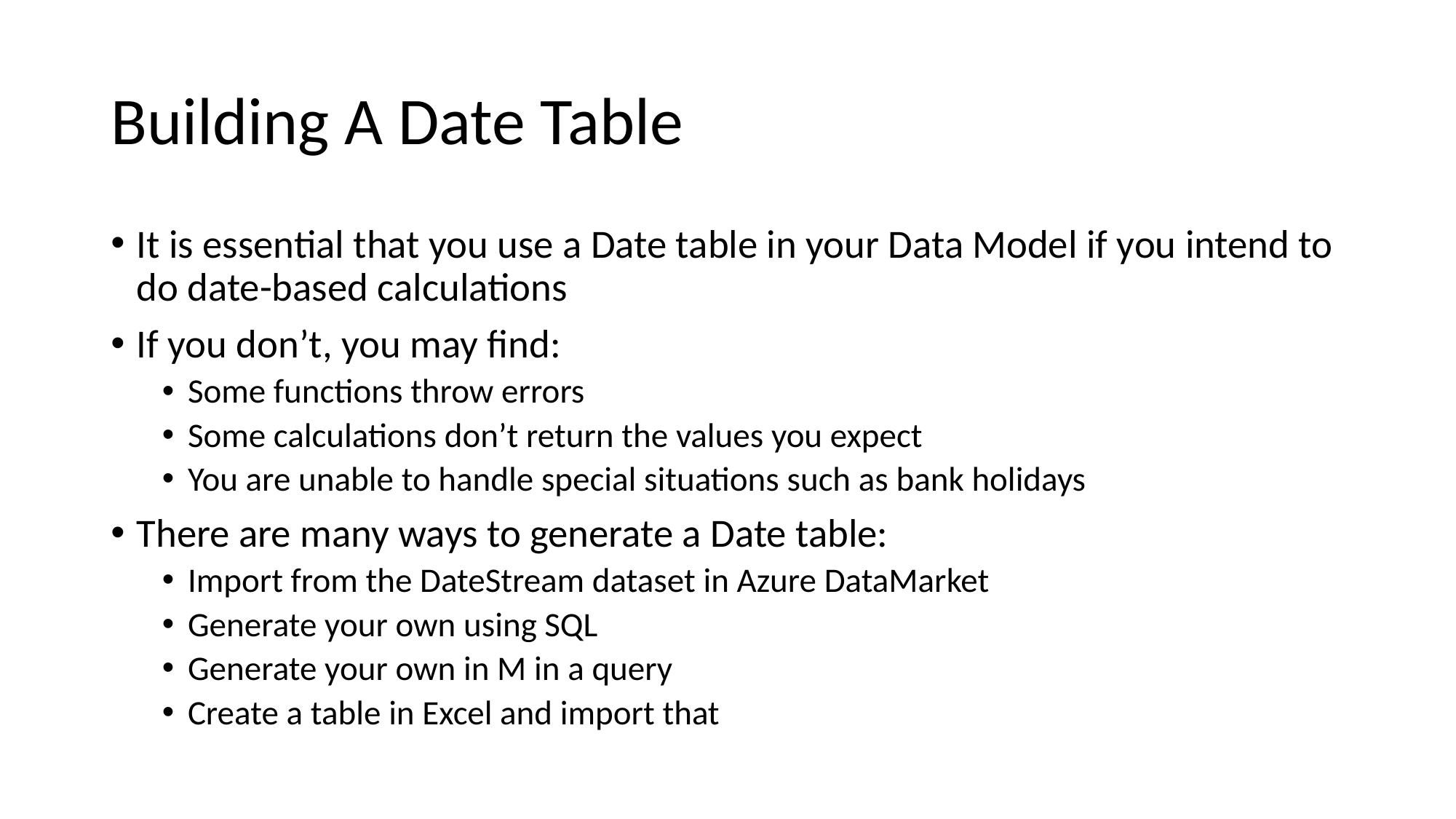

# Building A Date Table
It is essential that you use a Date table in your Data Model if you intend to do date-based calculations
If you don’t, you may find:
Some functions throw errors
Some calculations don’t return the values you expect
You are unable to handle special situations such as bank holidays
There are many ways to generate a Date table:
Import from the DateStream dataset in Azure DataMarket
Generate your own using SQL
Generate your own in M in a query
Create a table in Excel and import that